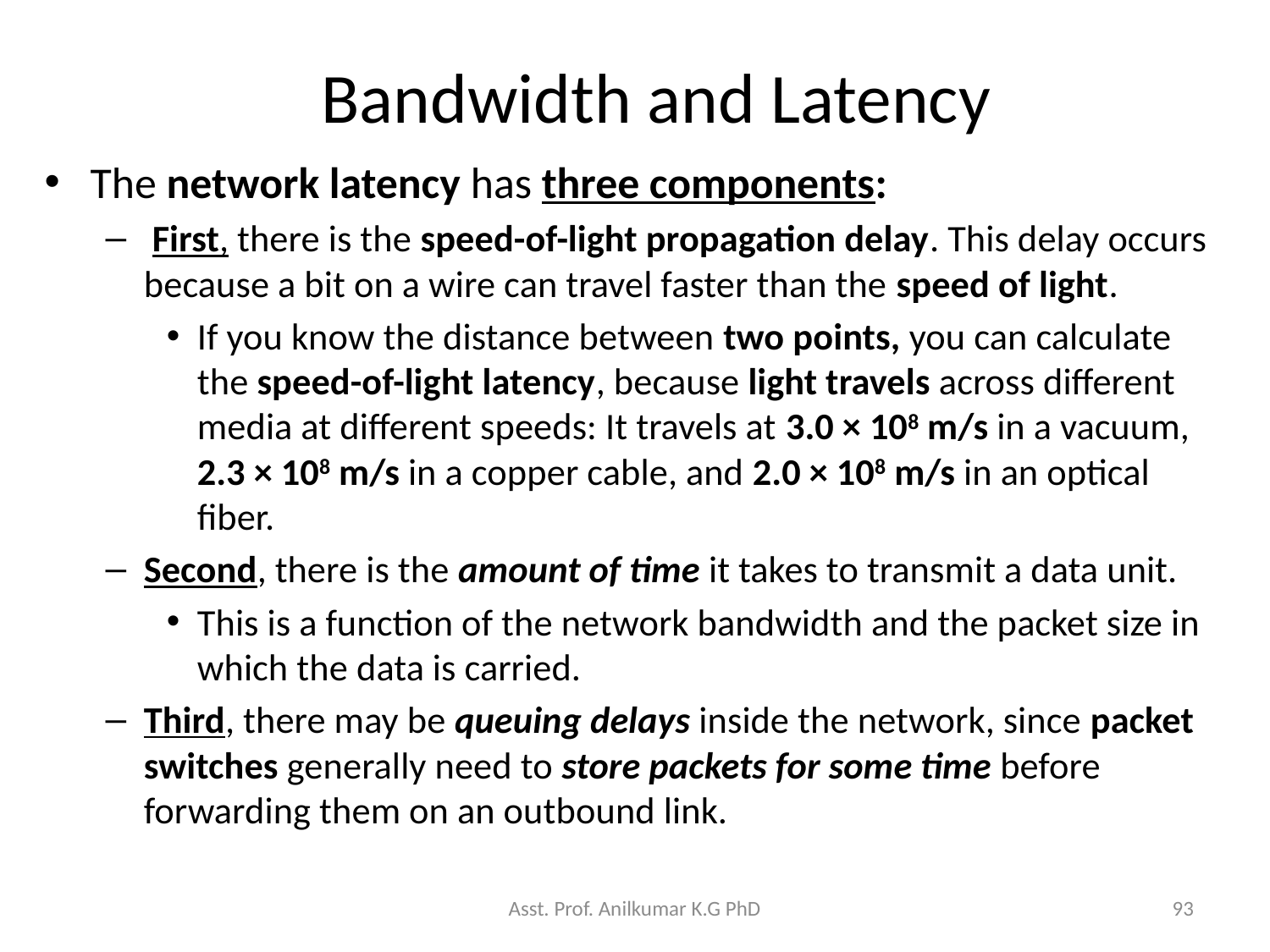

# Bandwidth and Latency
The network latency has three components:
 First, there is the speed-of-light propagation delay. This delay occurs because a bit on a wire can travel faster than the speed of light.
If you know the distance between two points, you can calculate the speed-of-light latency, because light travels across different media at different speeds: It travels at 3.0 × 108 m/s in a vacuum, 2.3 × 108 m/s in a copper cable, and 2.0 × 108 m/s in an optical fiber.
Second, there is the amount of time it takes to transmit a data unit.
This is a function of the network bandwidth and the packet size in which the data is carried.
Third, there may be queuing delays inside the network, since packet switches generally need to store packets for some time before forwarding them on an outbound link.

Asst. Prof. Anilkumar K.G PhD
93